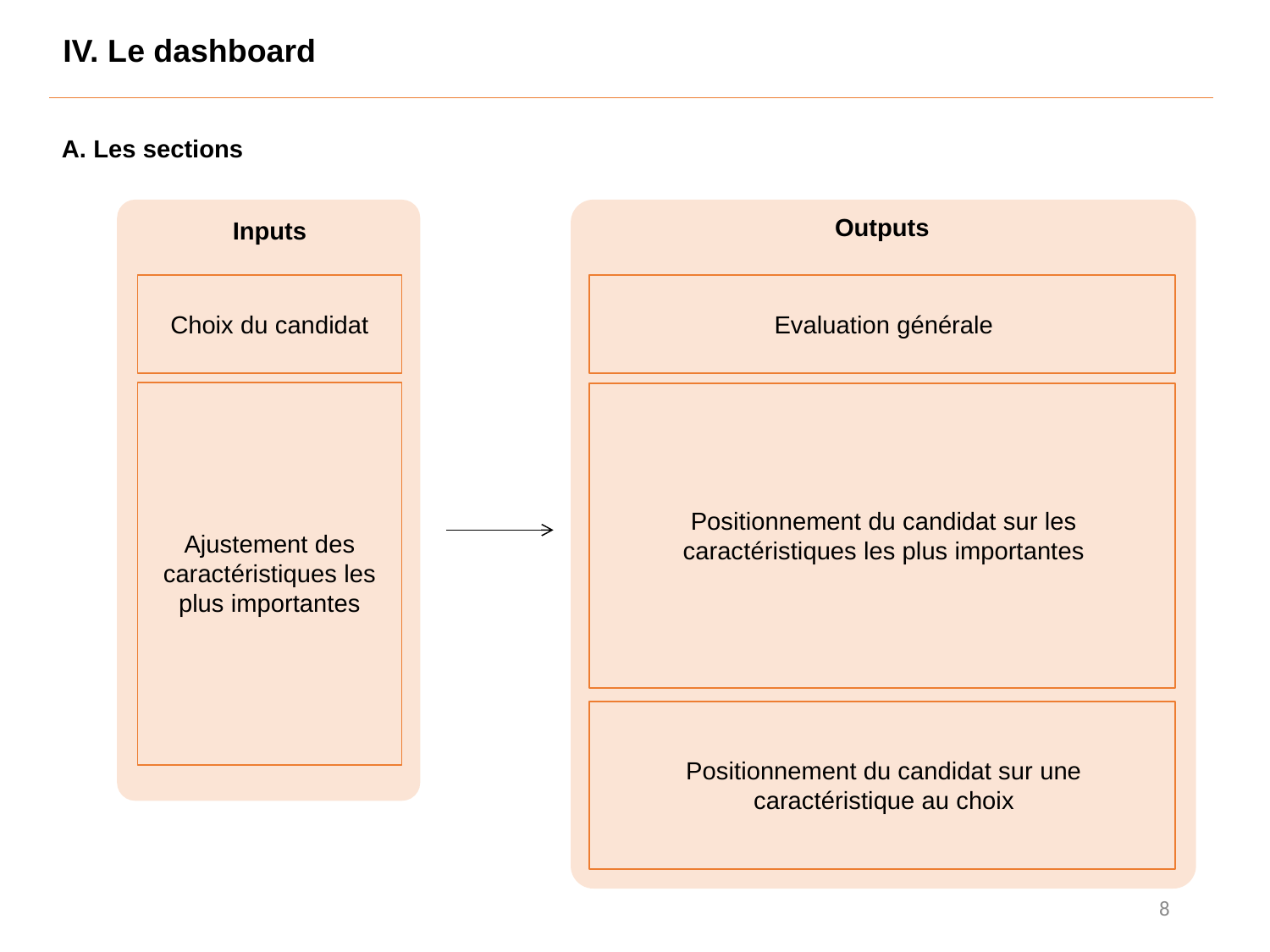

IV. Le dashboard
A. Les sections

Outputs
Inputs

Choix du candidat
Evaluation générale

Positionnement du candidat sur les caractéristiques les plus importantes
Ajustement des caractéristiques les plus importantes

Positionnement du candidat sur une caractéristique au choix
8